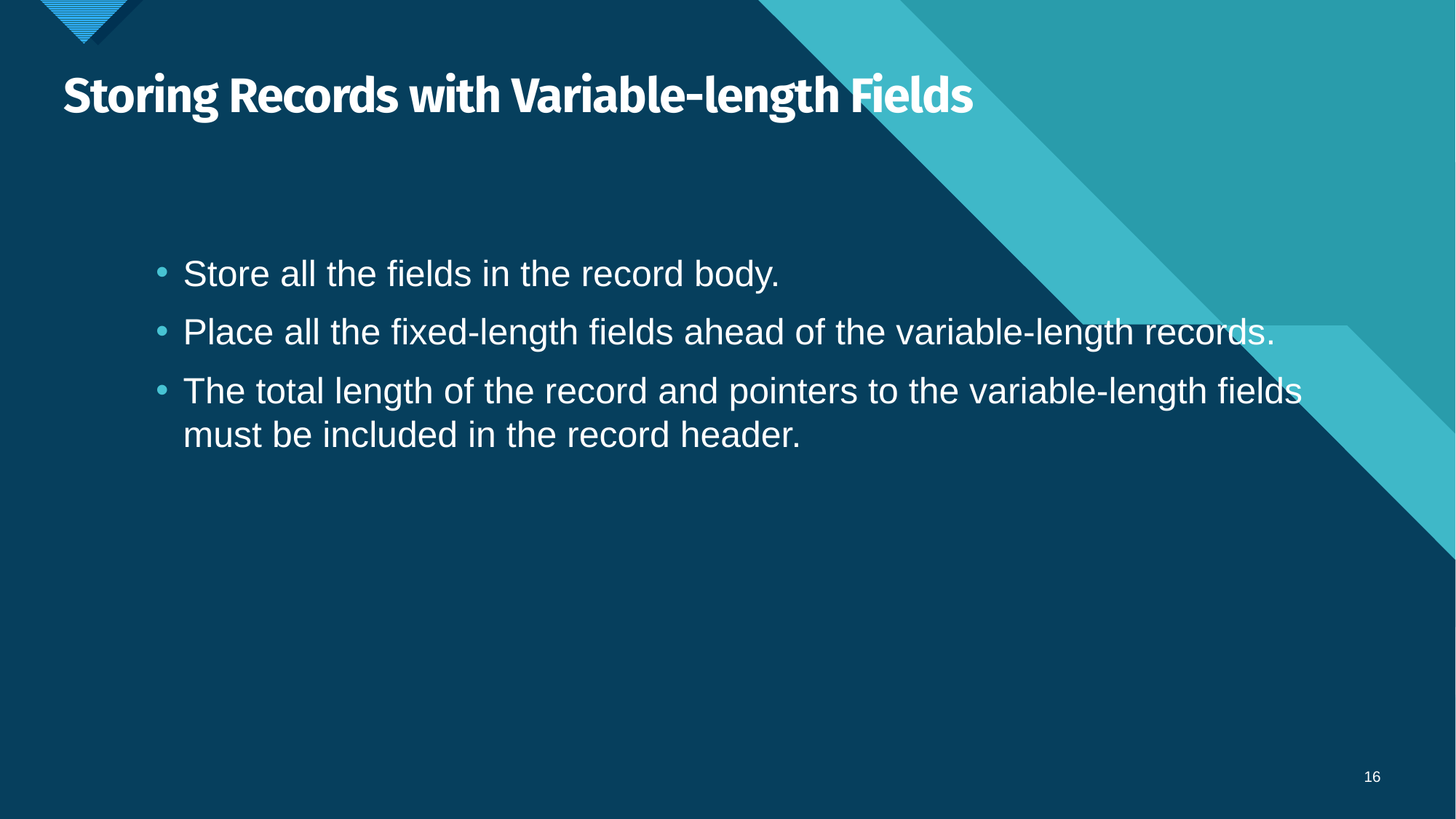

# Storing Records with Variable-length Fields
Store all the fields in the record body.
Place all the fixed-length fields ahead of the variable-length records.
The total length of the record and pointers to the variable-length fields must be included in the record header.
16